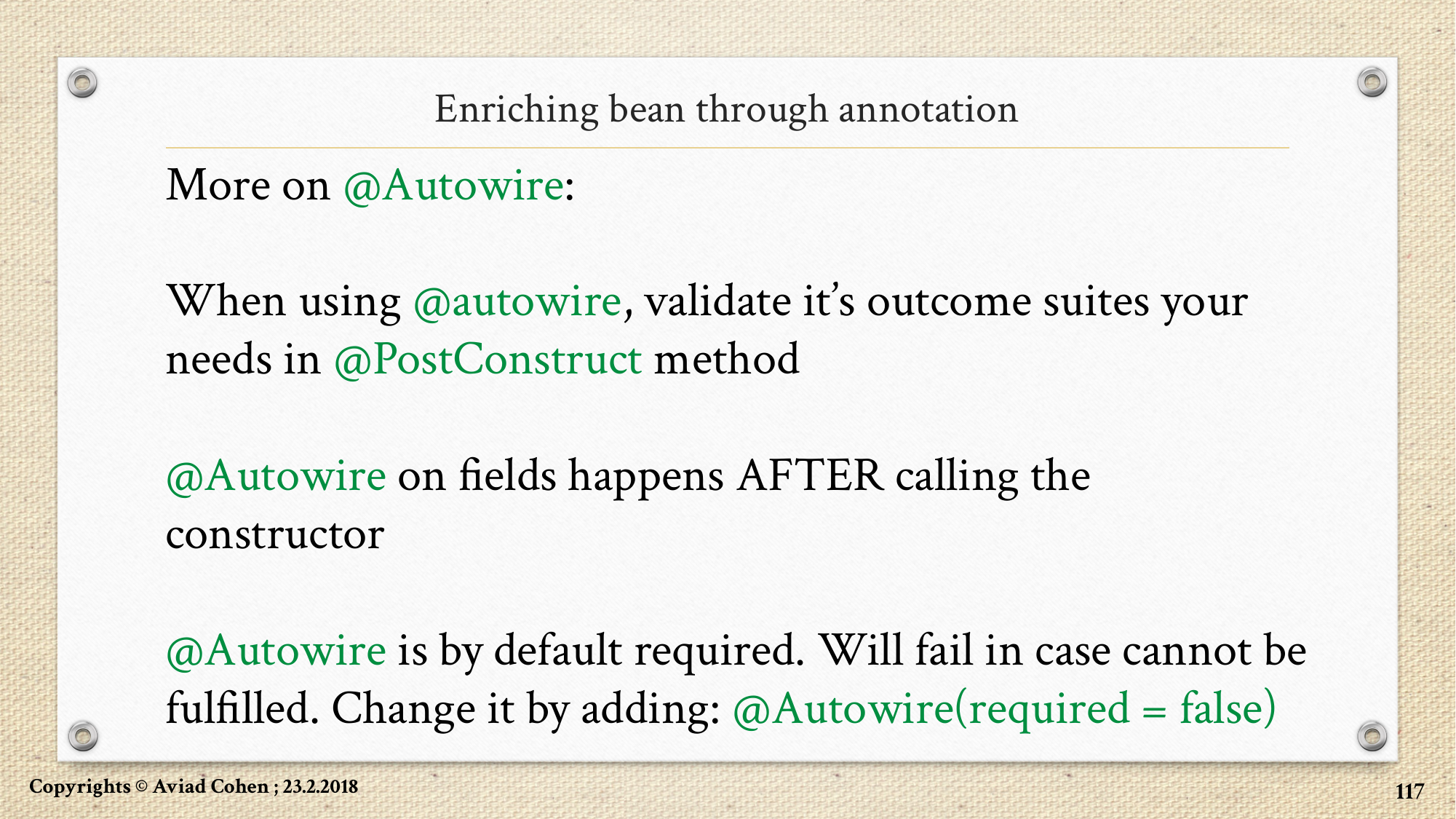

# Enriching bean through annotation
More on @Autowire:

When using @autowire, validate it’s outcome suites your needs in @PostConstruct method

@Autowire on fields happens AFTER calling the constructor

@Autowire is by default required. Will fail in case cannot be fulfilled. Change it by adding: @Autowire(required = false)
Copyrights © Aviad Cohen ; 23.2.2018
117